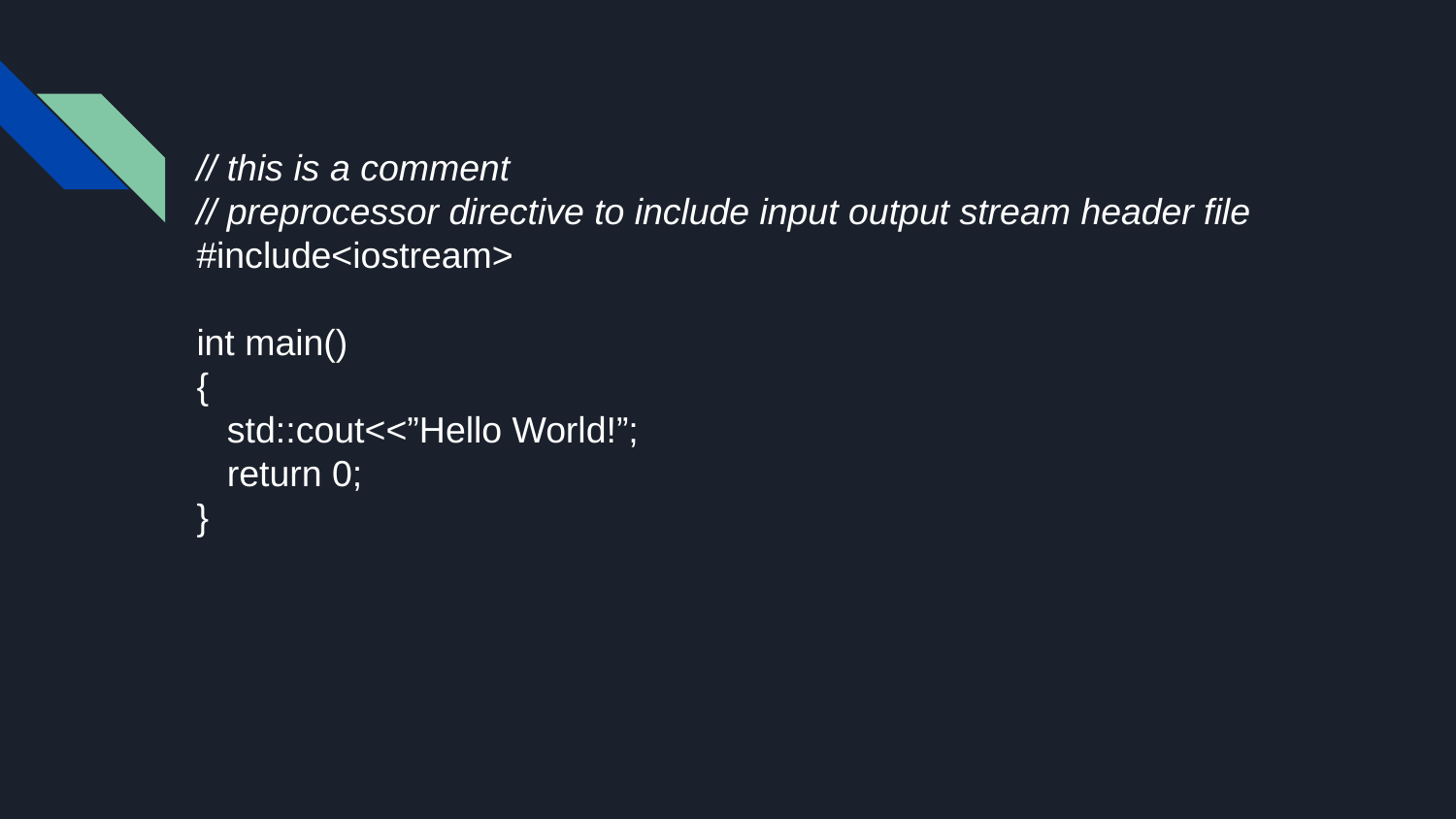

// this is a comment
// preprocessor directive to include input output stream header file
#include<iostream>

int main()
{
   std::cout<<”Hello World!”;
   return 0;
}